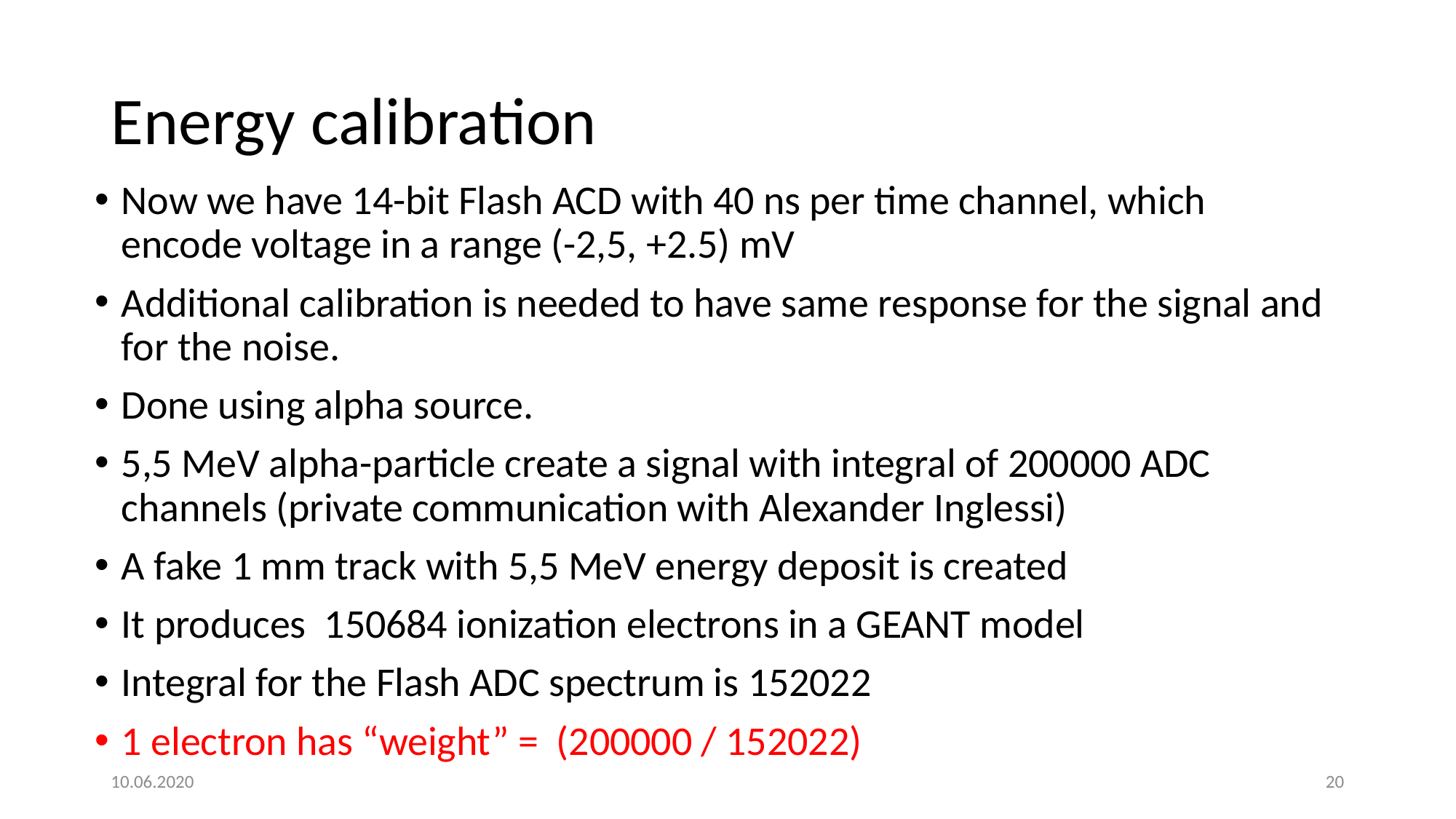

# Energy calibration
Now we have 14-bit Flash ACD with 40 ns per time channel, which encode voltage in a range (-2,5, +2.5) mV
Additional calibration is needed to have same response for the signal and for the noise.
Done using alpha source.
5,5 MeV alpha-particle create a signal with integral of 200000 ADC channels (private communication with Alexander Inglessi)
A fake 1 mm track with 5,5 MeV energy deposit is created
It produces  150684 ionization electrons in a GEANT model
Integral for the Flash ADC spectrum is 152022
1 electron has “weight” =  (200000 / 152022)
10.06.2020
20